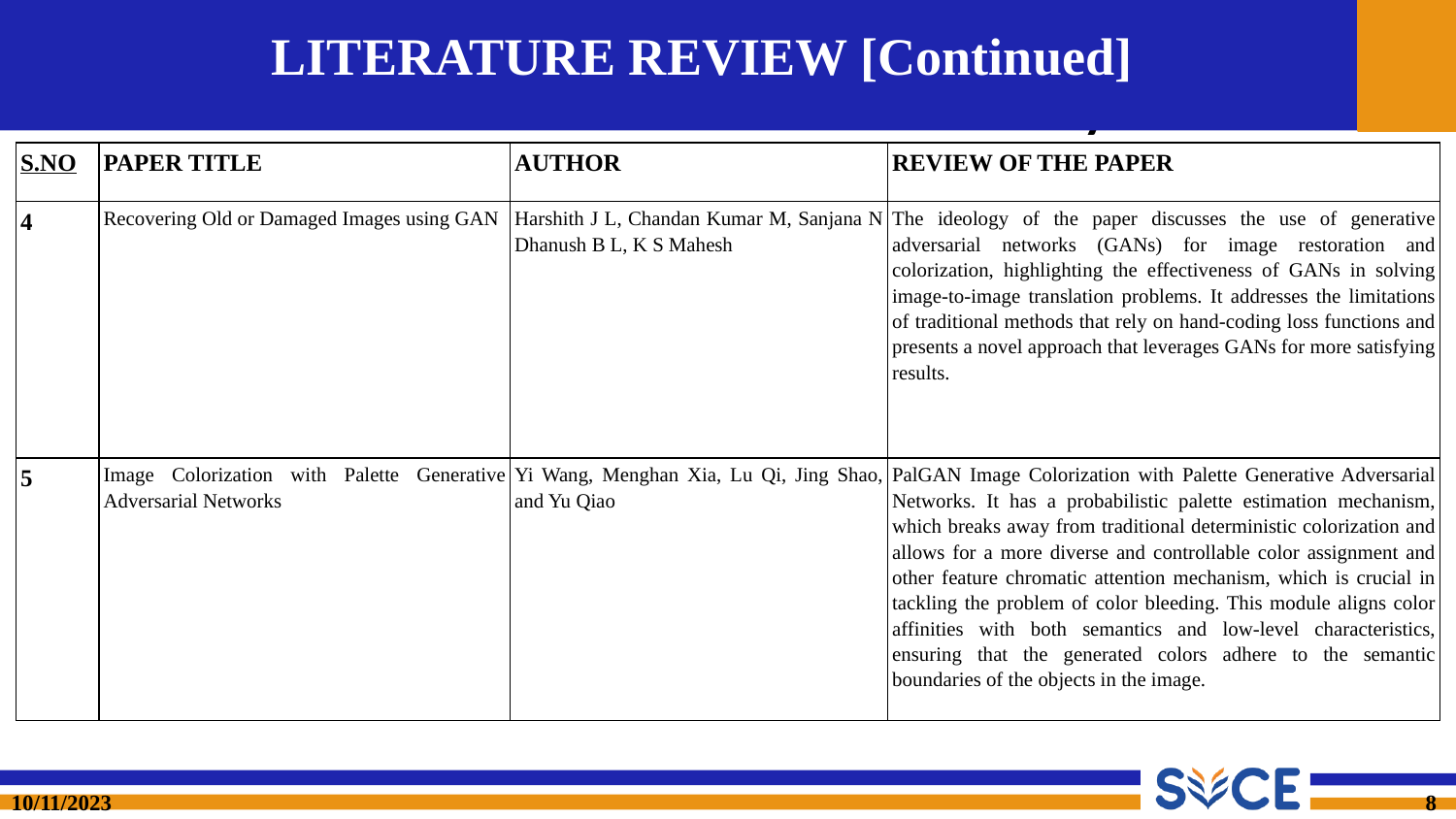

# LITERATURE REVIEW [Continued]
| S.NO | PAPER TITLE | AUTHOR | REVIEW OF THE PAPER |
| --- | --- | --- | --- |
| 4 | Recovering Old or Damaged Images using GAN | Harshith J L, Chandan Kumar M, Sanjana N Dhanush B L, K S Mahesh | The ideology of the paper discusses the use of generative adversarial networks (GANs) for image restoration and colorization, highlighting the effectiveness of GANs in solving image-to-image translation problems. It addresses the limitations of traditional methods that rely on hand-coding loss functions and presents a novel approach that leverages GANs for more satisfying results. |
| 5 | Image Colorization with Palette Generative Adversarial Networks | Yi Wang, Menghan Xia, Lu Qi, Jing Shao, and Yu Qiao | PalGAN Image Colorization with Palette Generative Adversarial Networks. It has a probabilistic palette estimation mechanism, which breaks away from traditional deterministic colorization and allows for a more diverse and controllable color assignment and other feature chromatic attention mechanism, which is crucial in tackling the problem of color bleeding. This module aligns color affinities with both semantics and low-level characteristics, ensuring that the generated colors adhere to the semantic boundaries of the objects in the image. |

10/11/2023
8